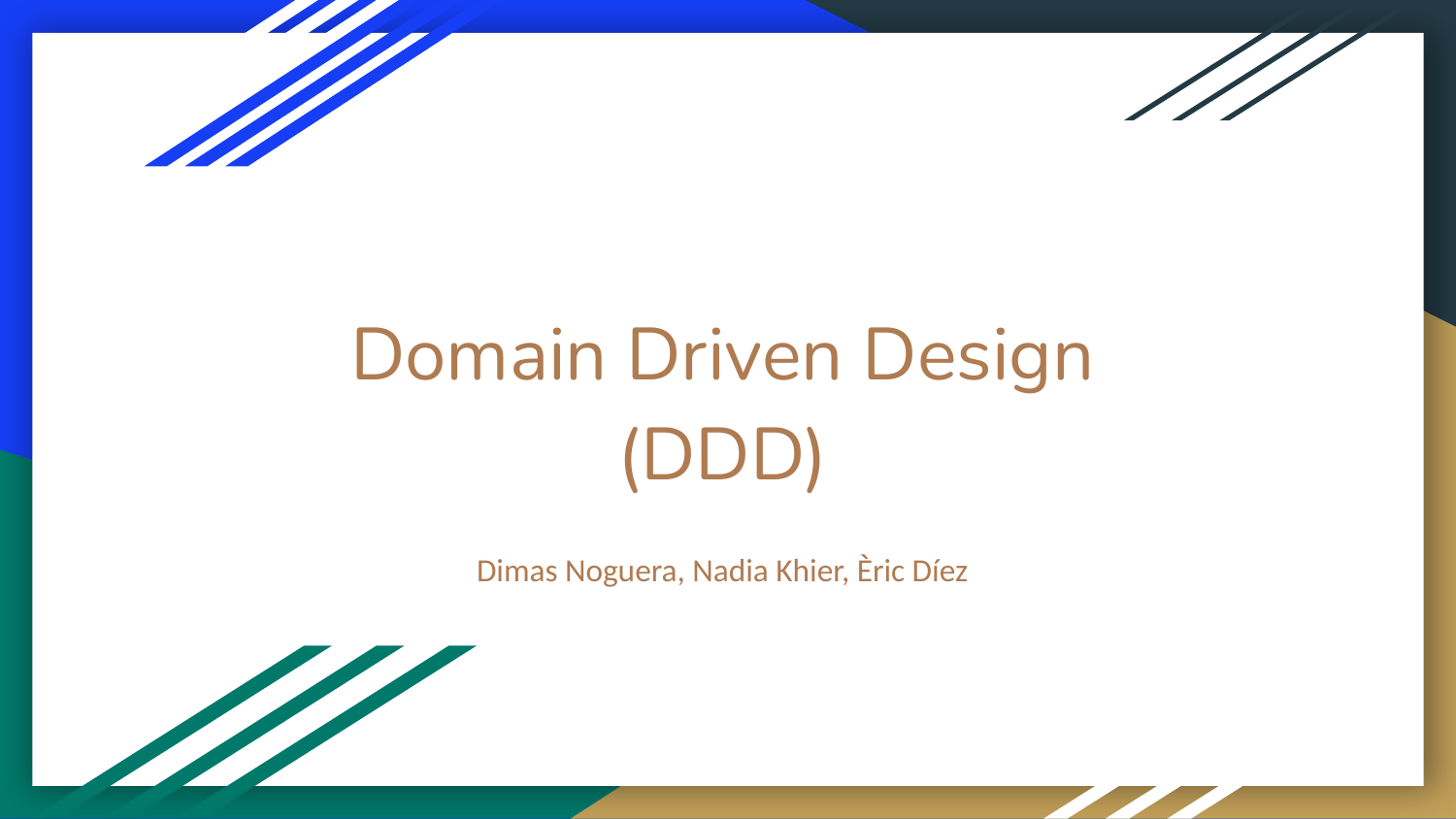

# Domain Driven Design (DDD)
Dimas Noguera, Nadia Khier, Èric Díez